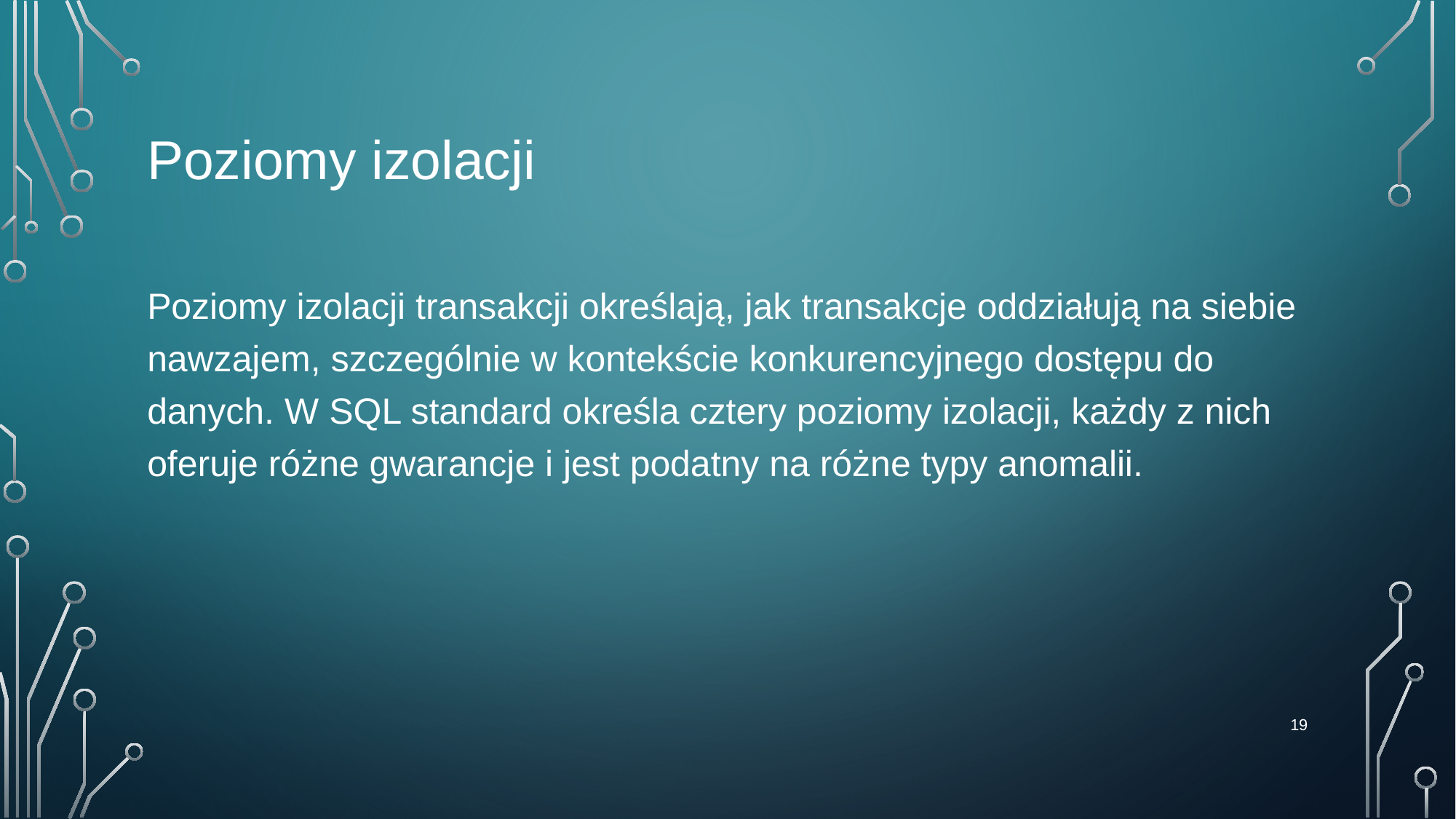

# Poziomy izolacji
Poziomy izolacji transakcji określają, jak transakcje oddziałują na siebie nawzajem, szczególnie w kontekście konkurencyjnego dostępu do danych. W SQL standard określa cztery poziomy izolacji, każdy z nich oferuje różne gwarancje i jest podatny na różne typy anomalii.
19